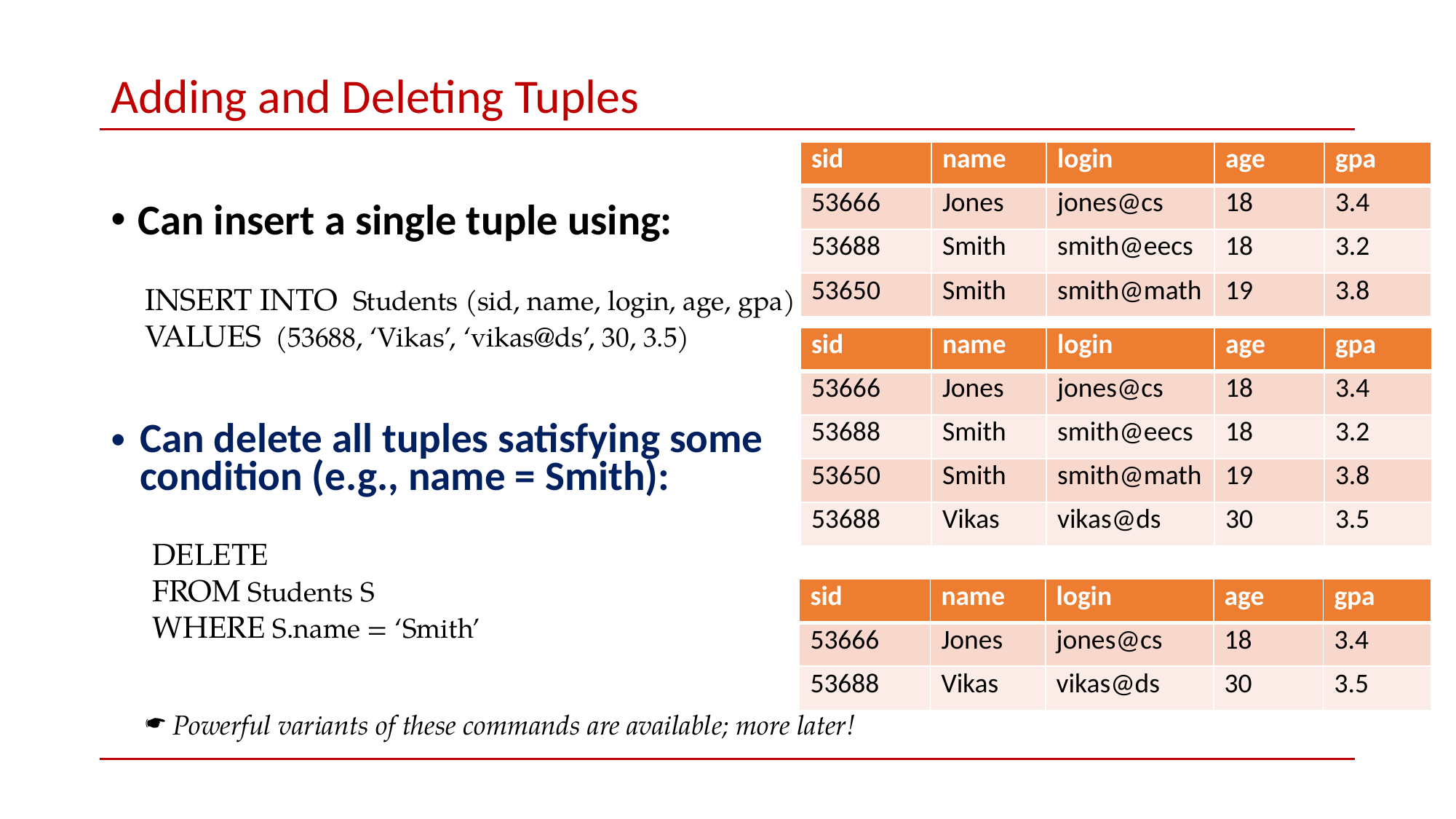

# Adding and Deleting Tuples
| sid | name | login | age | gpa |
| --- | --- | --- | --- | --- |
| 53666 | Jones | jones@cs | 18 | 3.4 |
| 53688 | Smith | smith@eecs | 18 | 3.2 |
| 53650 | Smith | smith@math | 19 | 3.8 |
Can insert a single tuple using:
INSERT INTO  Students (sid, name, login, age, gpa)
VALUES  (53688, ‘Vikas’, ‘vikas@ds’, 30, 3.5)
| sid | name | login | age | gpa |
| --- | --- | --- | --- | --- |
| 53666 | Jones | jones@cs | 18 | 3.4 |
| 53688 | Smith | smith@eecs | 18 | 3.2 |
| 53650 | Smith | smith@math | 19 | 3.8 |
| 53688 | Vikas | vikas@ds | 30 | 3.5 |
Can delete all tuples satisfying some condition (e.g., name = Smith):
DELETE
FROM Students S
WHERE S.name = ‘Smith’
| sid | name | login | age | gpa |
| --- | --- | --- | --- | --- |
| 53666 | Jones | jones@cs | 18 | 3.4 |
| 53688 | Vikas | vikas@ds | 30 | 3.5 |
 Powerful variants of these commands are available; more later!